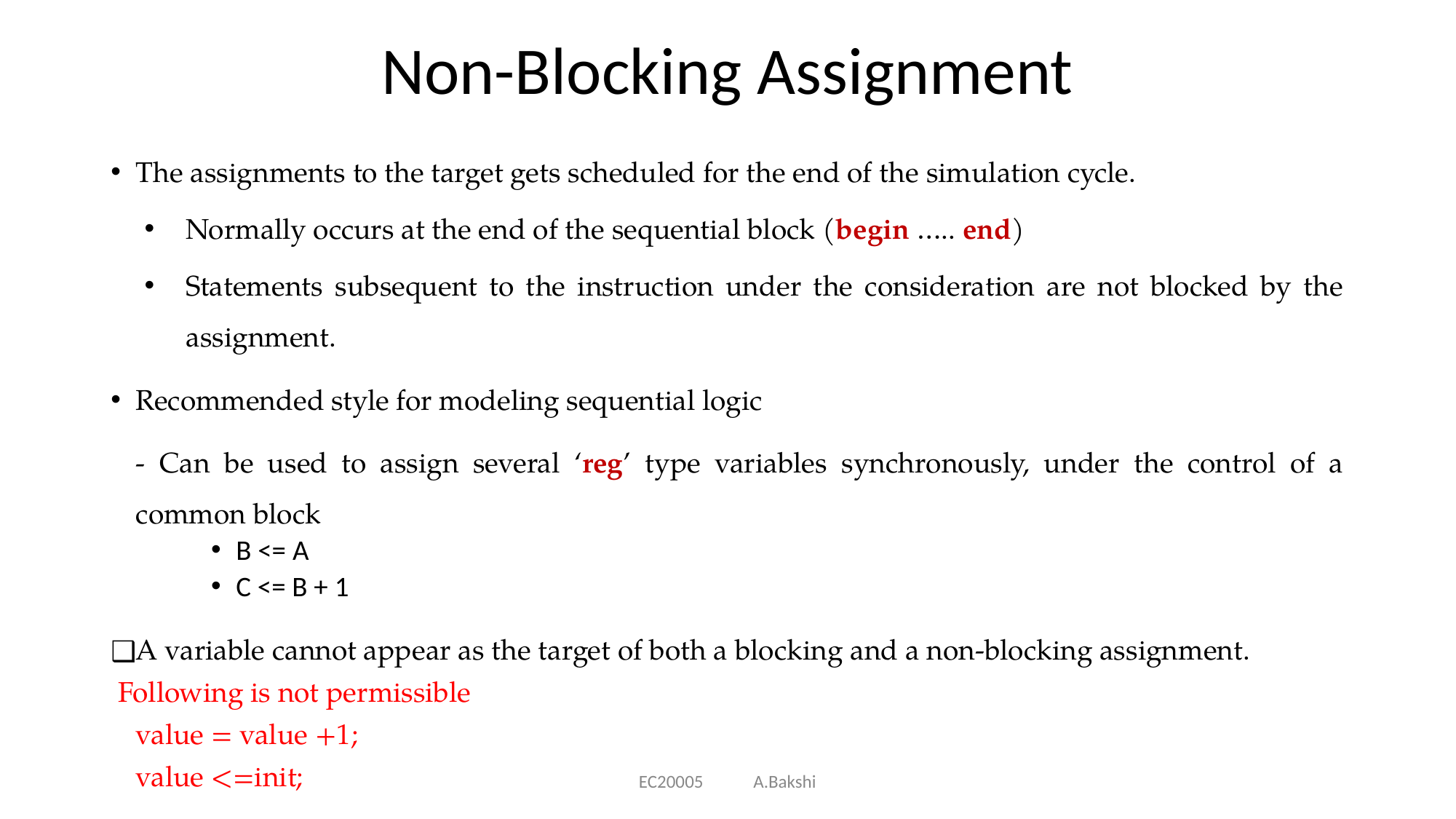

# Non-Blocking Assignment
The assignments to the target gets scheduled for the end of the simulation cycle.
Normally occurs at the end of the sequential block (begin ….. end)
Statements subsequent to the instruction under the consideration are not blocked by the assignment.
Recommended style for modeling sequential logic
	- Can be used to assign several ‘reg’ type variables synchronously, under the control of a common block
B <= A
C <= B + 1
A variable cannot appear as the target of both a blocking and a non-blocking assignment.
 Following is not permissible
		value = value +1;
		value <=init;

EC20005            A.Bakshi